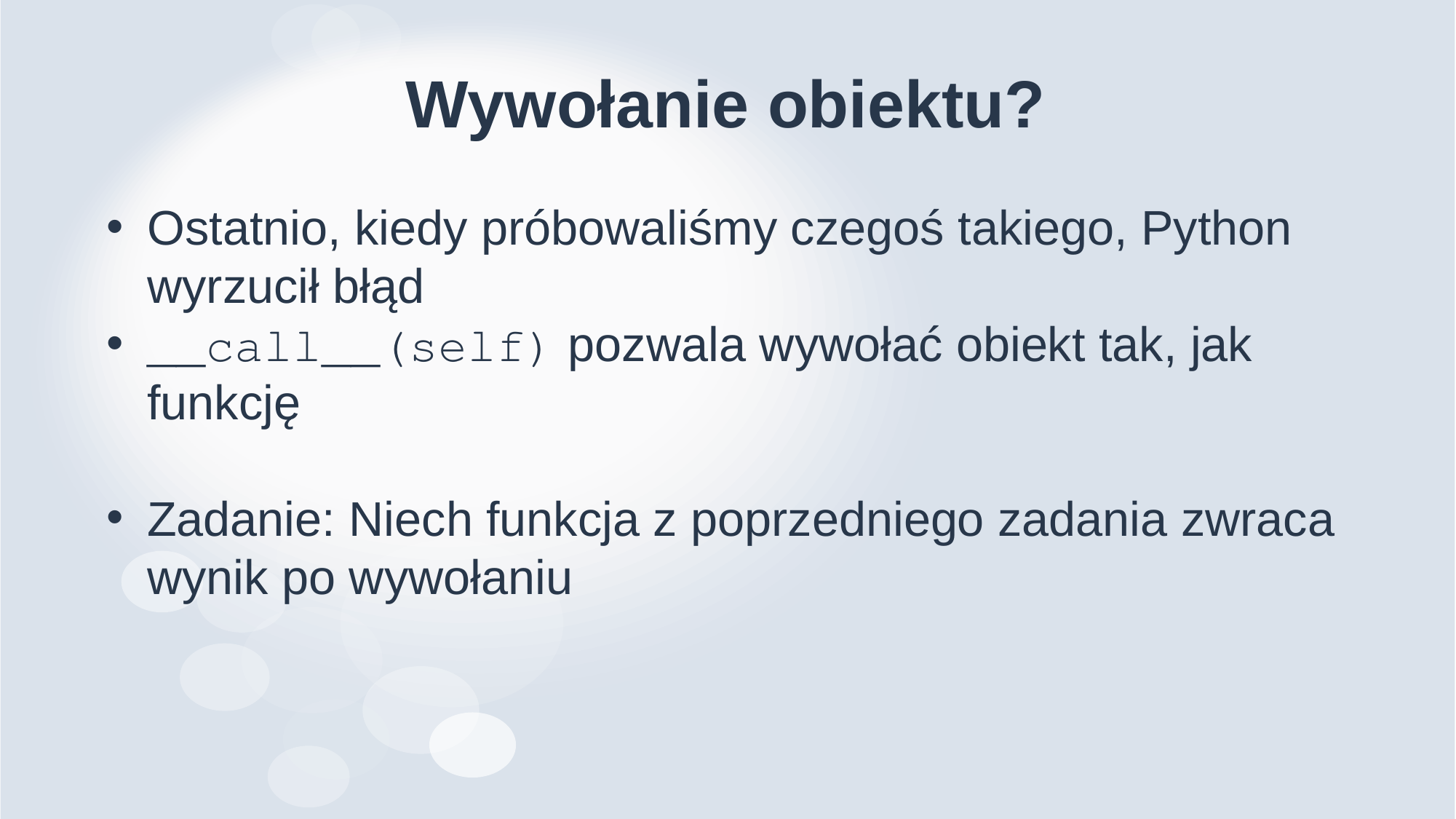

# Wywołanie obiektu?
Ostatnio, kiedy próbowaliśmy czegoś takiego, Python wyrzucił błąd
__call__(self) pozwala wywołać obiekt tak, jak funkcję

Zadanie: Niech funkcja z poprzedniego zadania zwraca wynik po wywołaniu